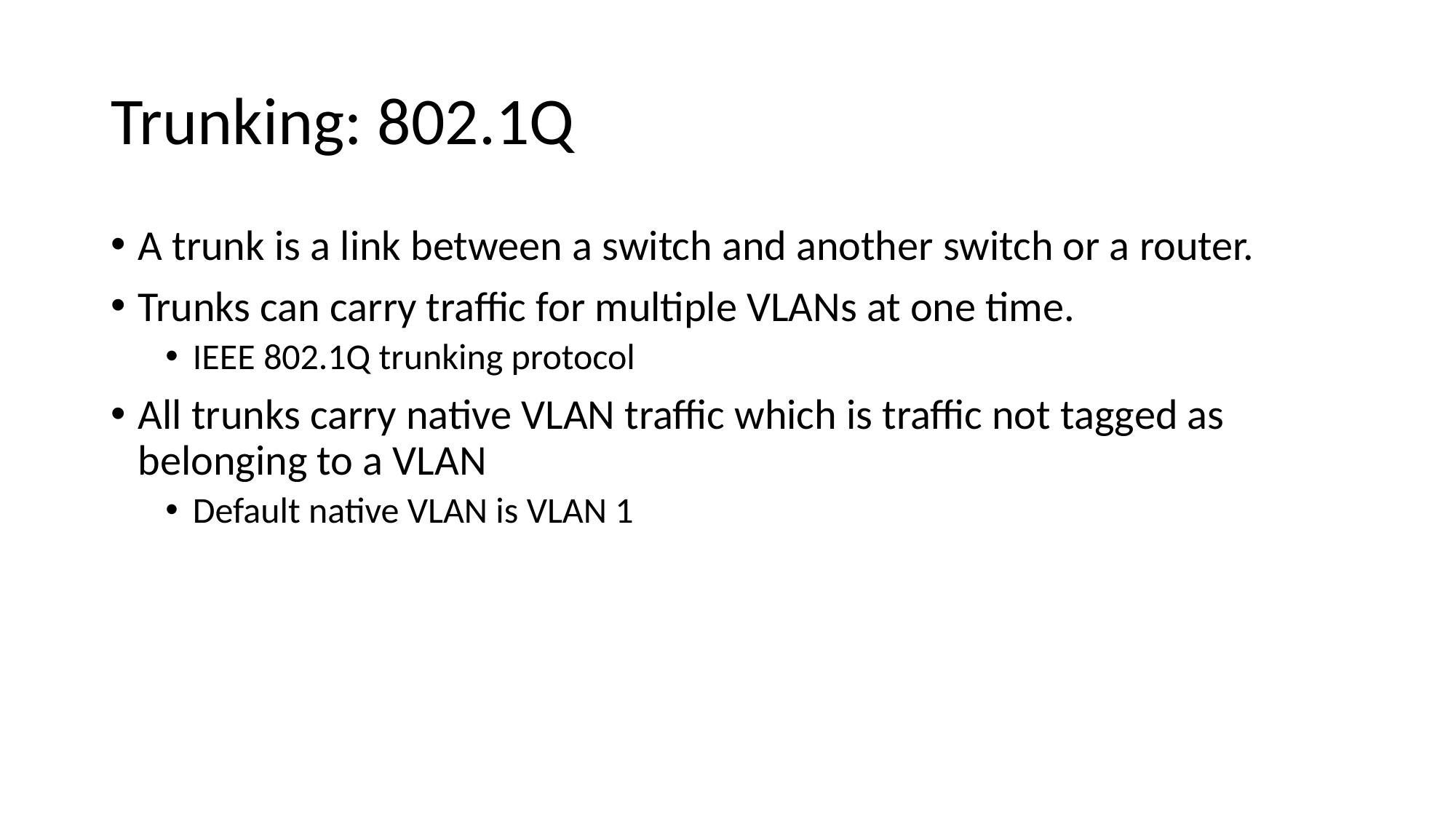

# Trunking: 802.1Q
A trunk is a link between a switch and another switch or a router.
Trunks can carry traffic for multiple VLANs at one time.
IEEE 802.1Q trunking protocol
All trunks carry native VLAN traffic which is traffic not tagged as belonging to a VLAN
Default native VLAN is VLAN 1